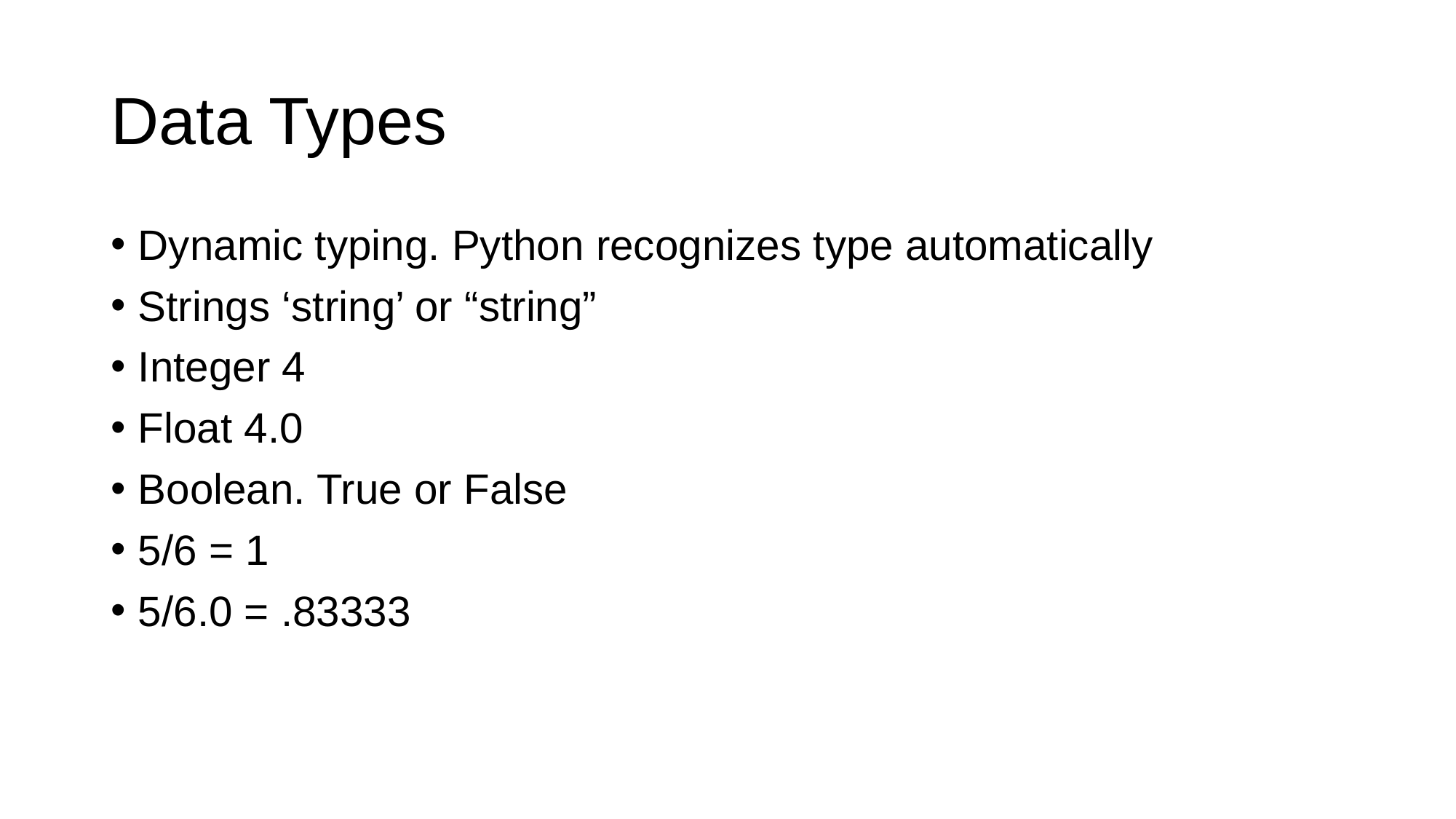

# Data Types
Dynamic typing. Python recognizes type automatically
Strings ‘string’ or “string”
Integer 4
Float 4.0
Boolean. True or False
5/6 = 1
5/6.0 = .83333